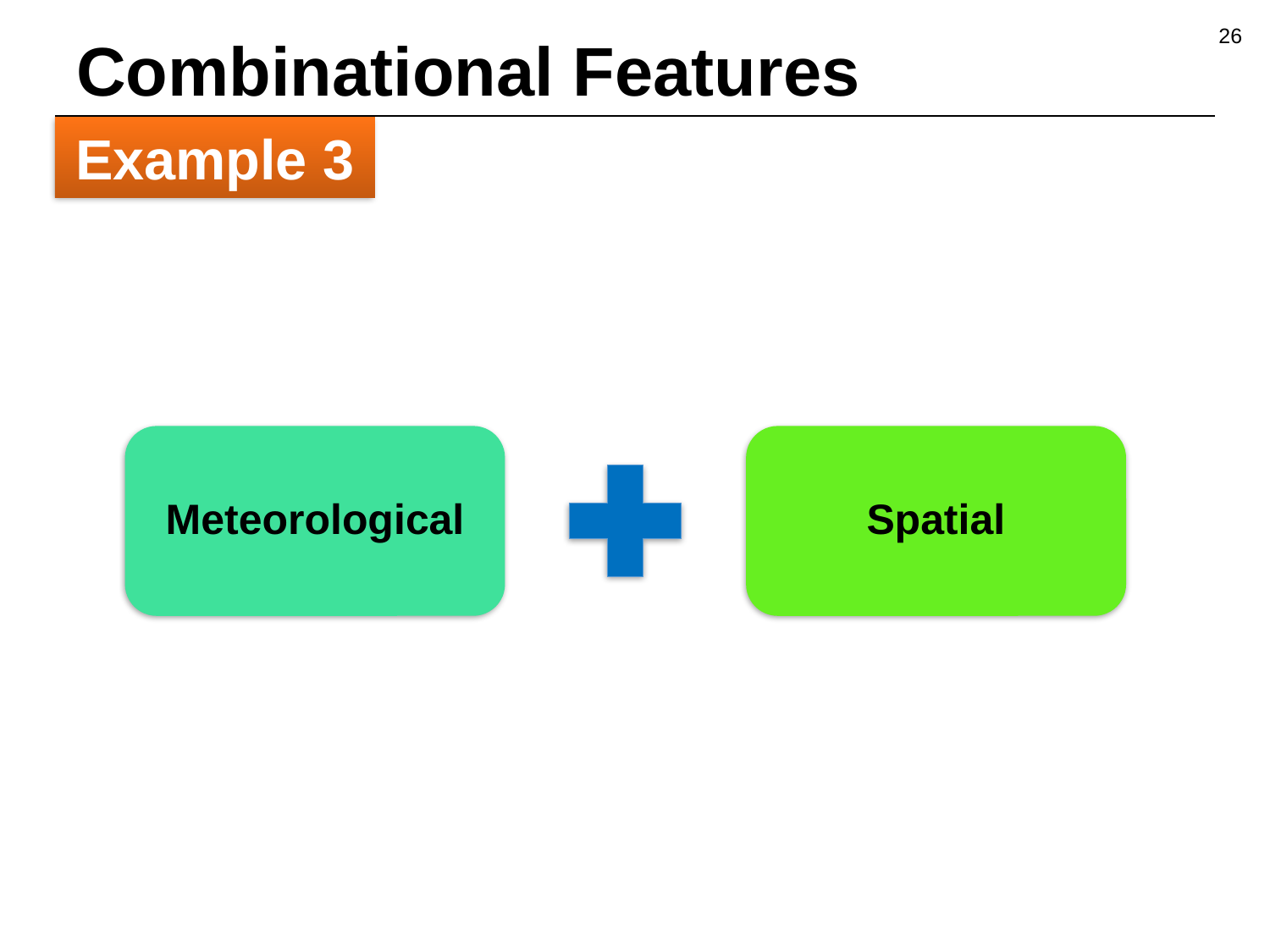

26
# Combinational Features
Example 3
Meteorological
Spatial